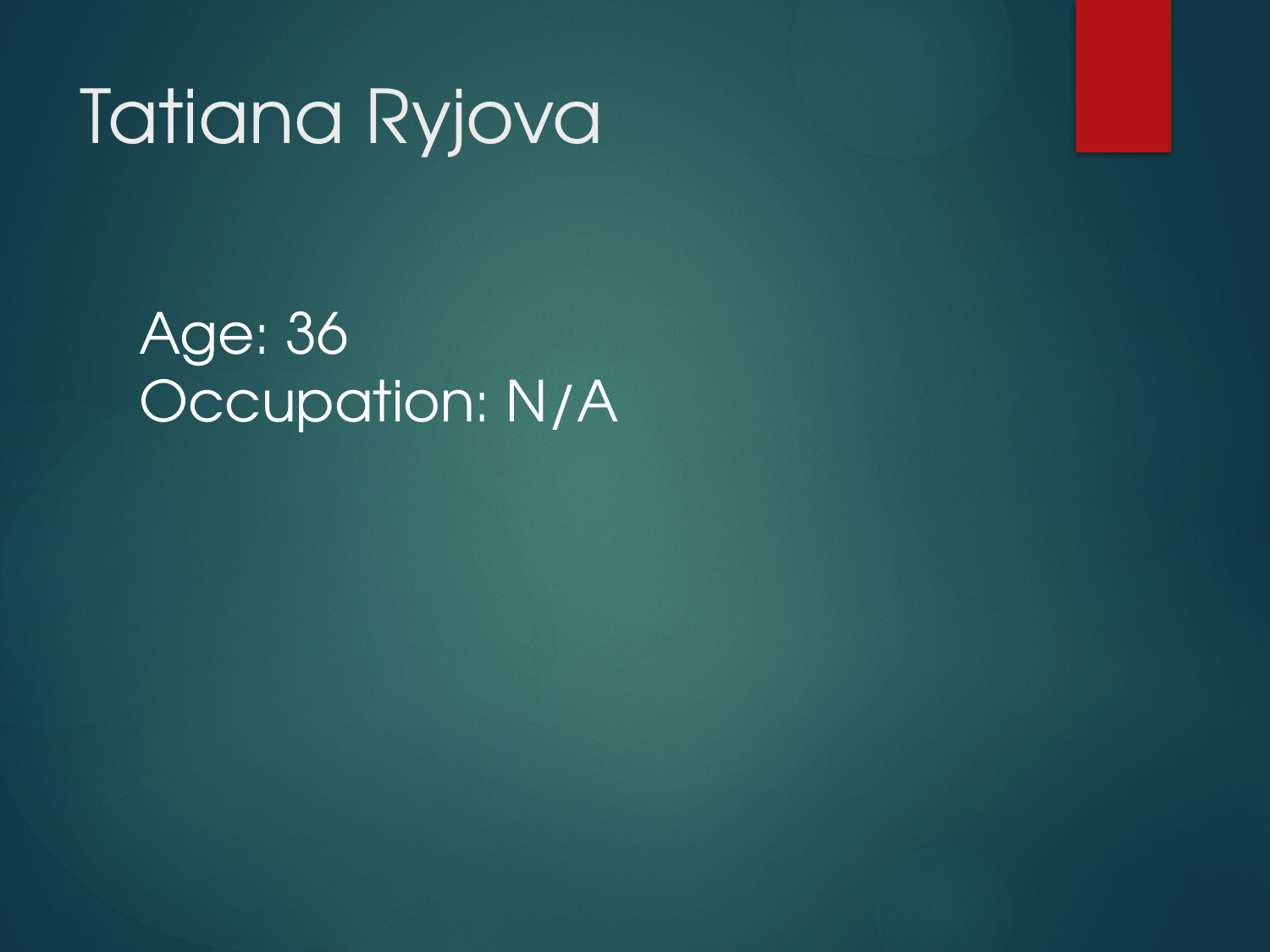

# Tatiana Ryjova

Age: 36
Occupation: N/A